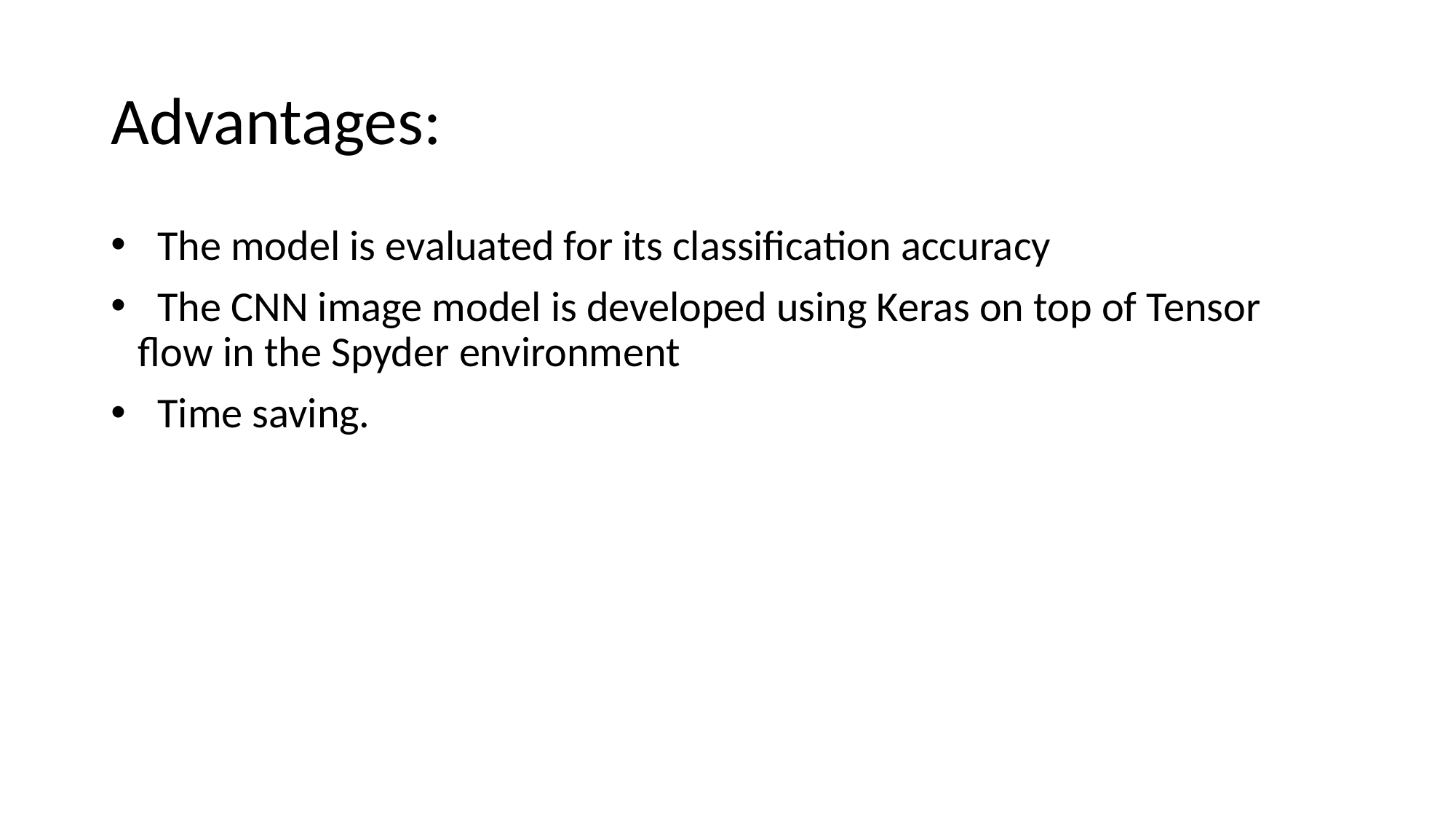

# Advantages:
  The model is evaluated for its classification accuracy
  The CNN image model is developed using Keras on top of Tensor flow in the Spyder environment
  Time saving.